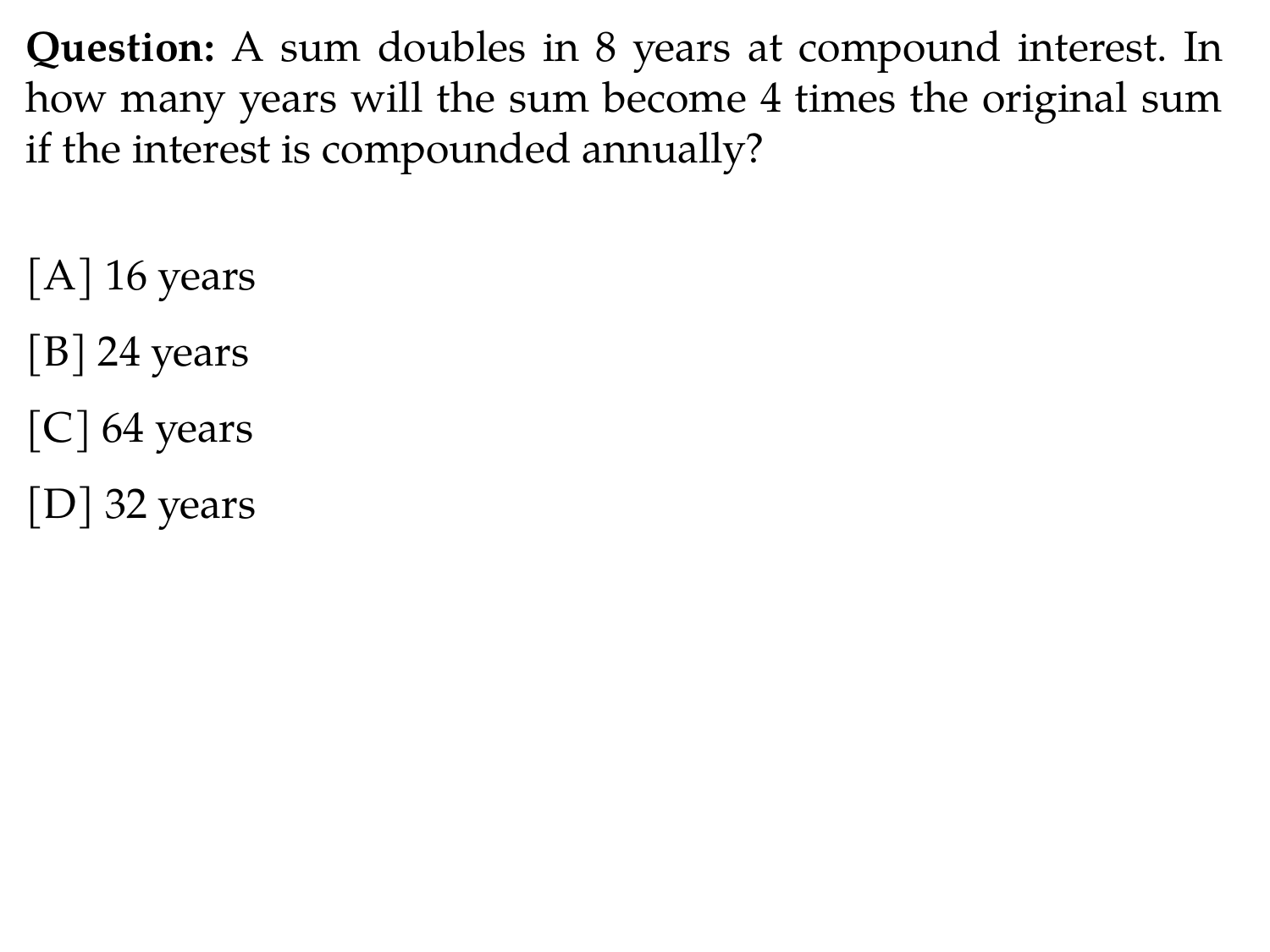

Question: A sum doubles in 8 years at compound interest. In how many years will the sum become 4 times the original sum if the interest is compounded annually?

[A] 16 years
[B] 24 years
[C] 64 years
[D] 32 years